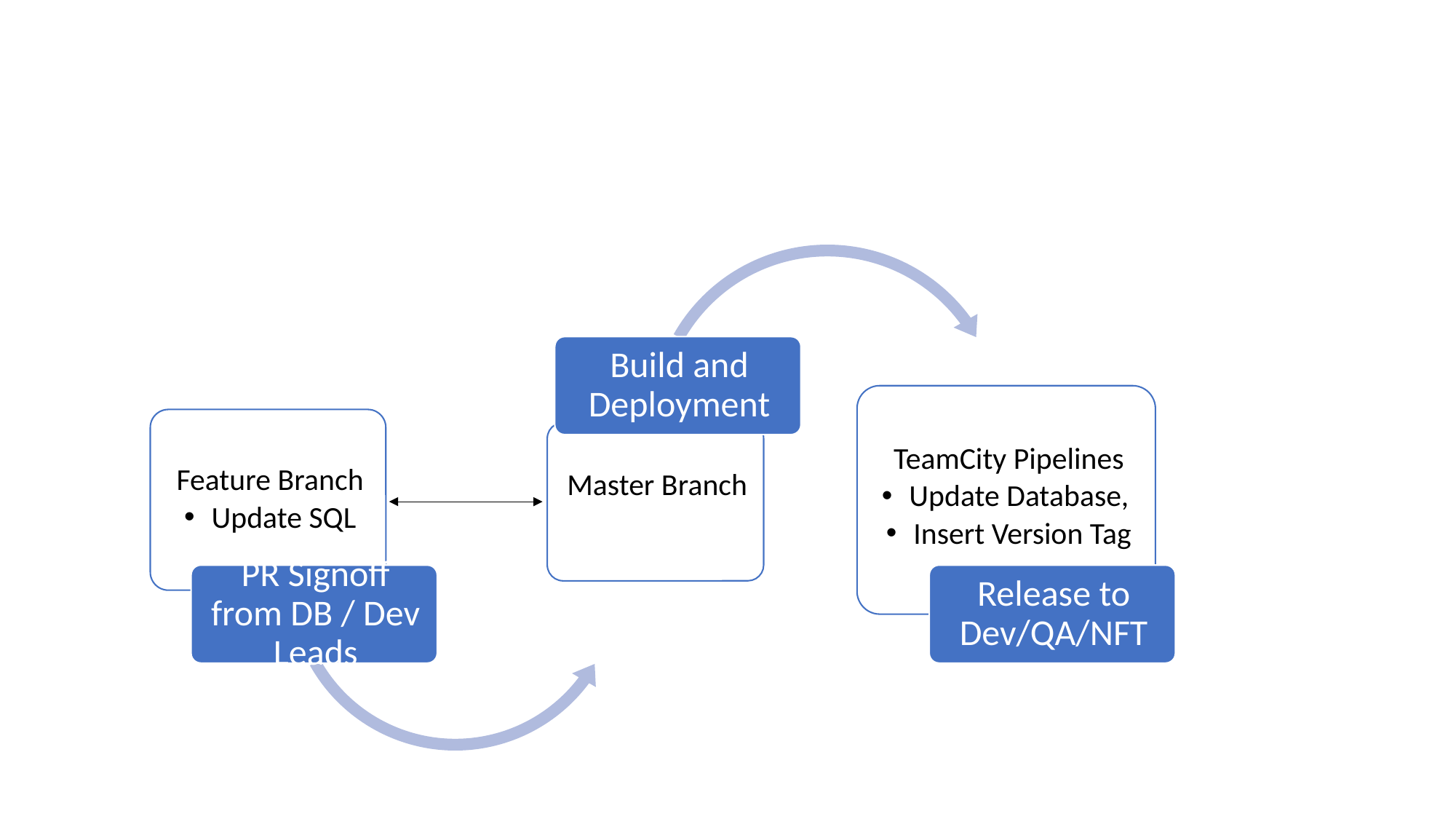

Feature Branch
Update SQL
PR Signoff from DB / Dev Leads
Master Branch
Build and Deployment

TeamCity Pipelines
Update Database,
Insert Version Tag
Release to Dev/QA/NFT